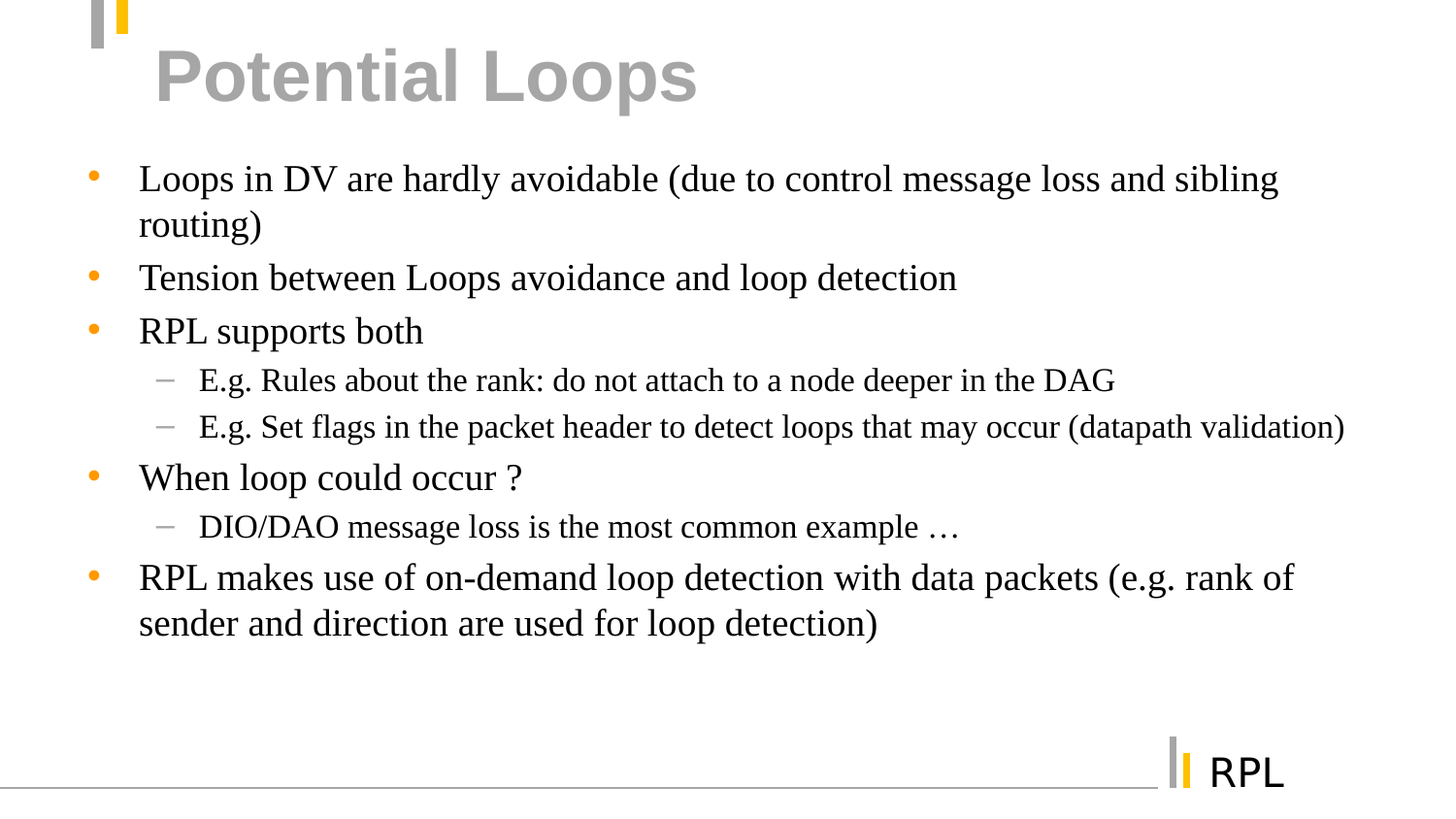

# Potential Loops
Loops in DV are hardly avoidable (due to control message loss and sibling routing)
Tension between Loops avoidance and loop detection
RPL supports both
E.g. Rules about the rank: do not attach to a node deeper in the DAG
E.g. Set flags in the packet header to detect loops that may occur (datapath validation)
When loop could occur ?
DIO/DAO message loss is the most common example …
RPL makes use of on-demand loop detection with data packets (e.g. rank of sender and direction are used for loop detection)